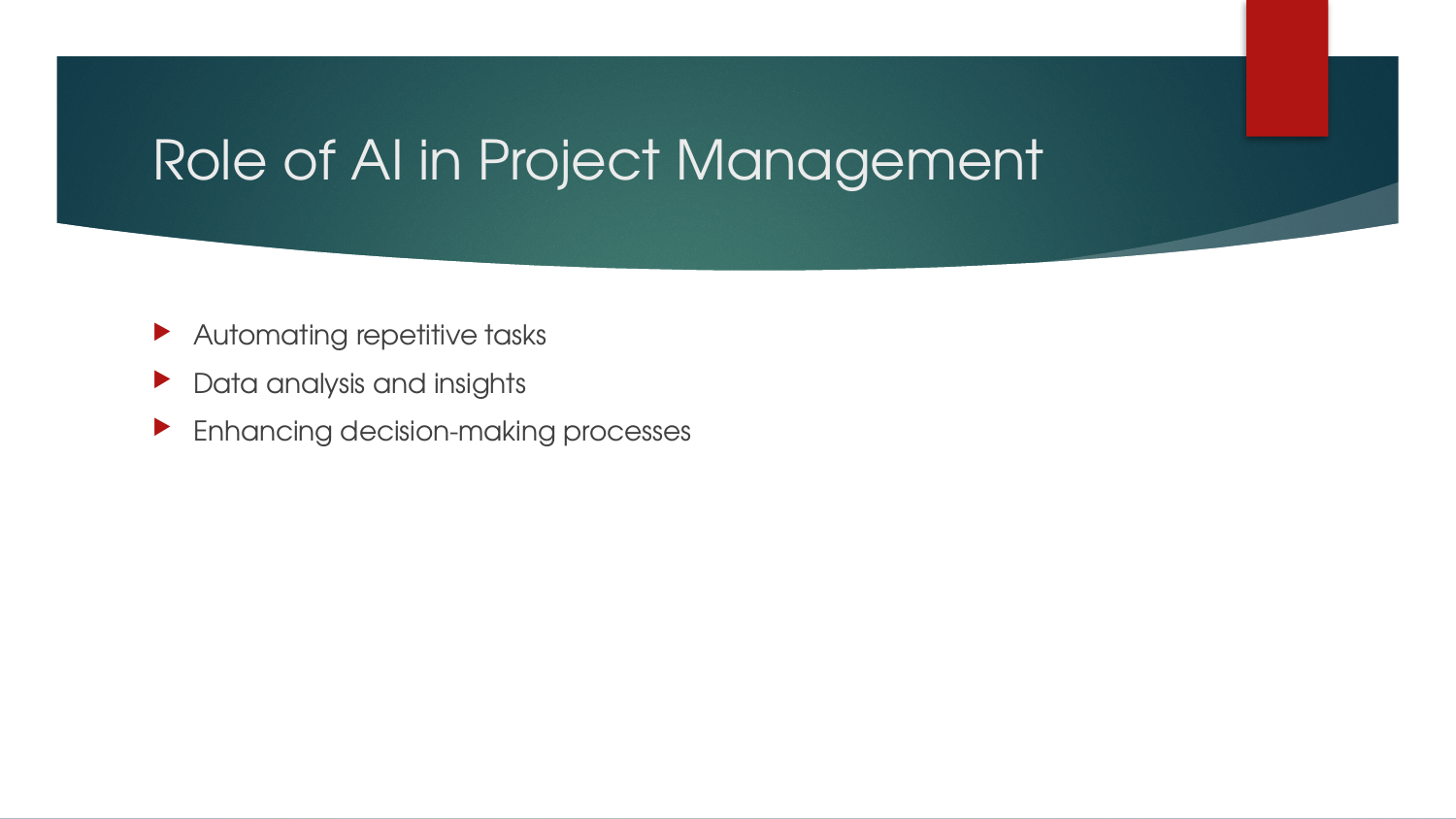

# Role of AI in Project Management
Automating repetitive tasks
Data analysis and insights
Enhancing decision-making processes